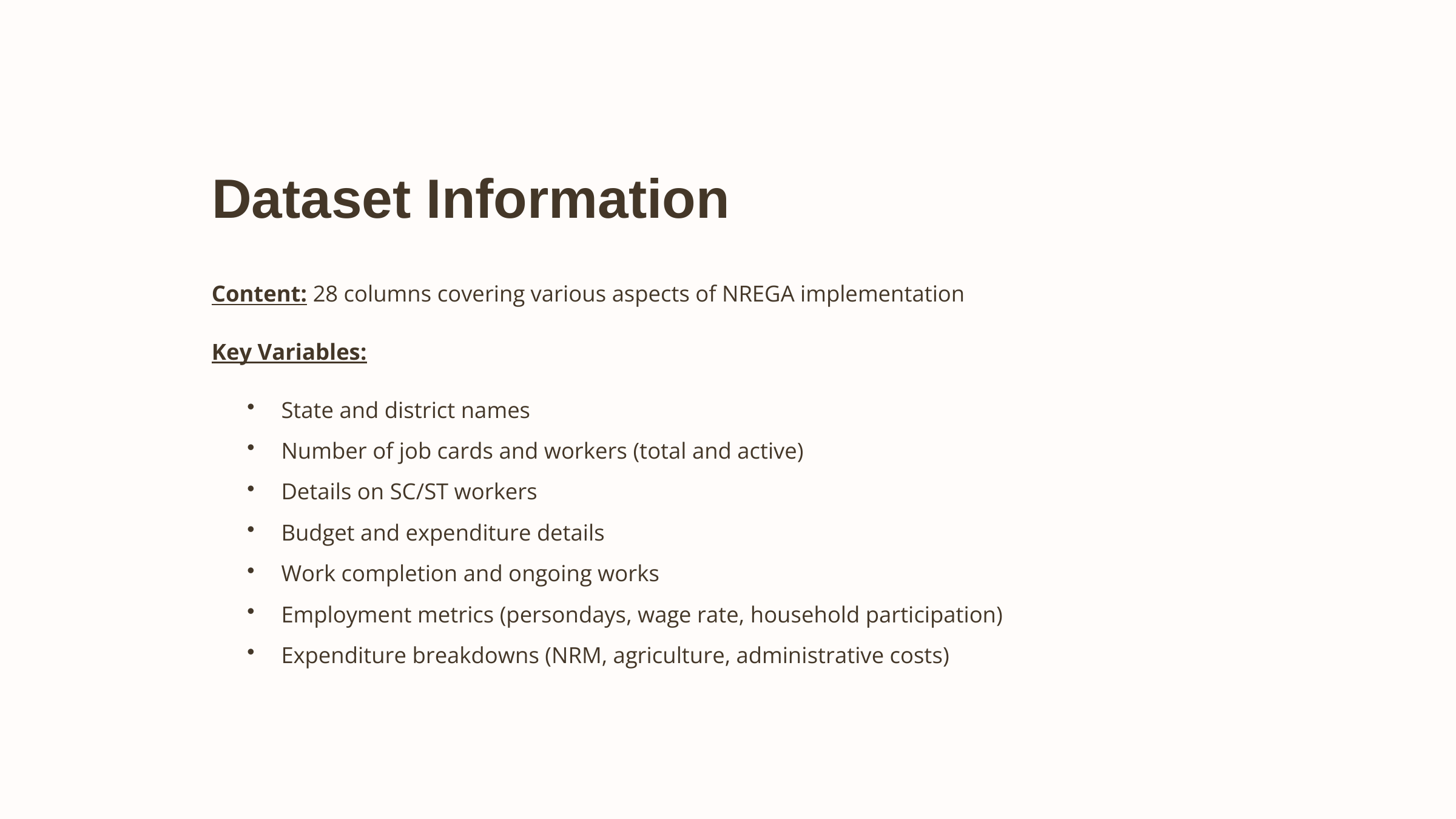

Dataset Information
Content: 28 columns covering various aspects of NREGA implementation
Key Variables:
State and district names
Number of job cards and workers (total and active)
Details on SC/ST workers
Budget and expenditure details
Work completion and ongoing works
Employment metrics (persondays, wage rate, household participation)
Expenditure breakdowns (NRM, agriculture, administrative costs)